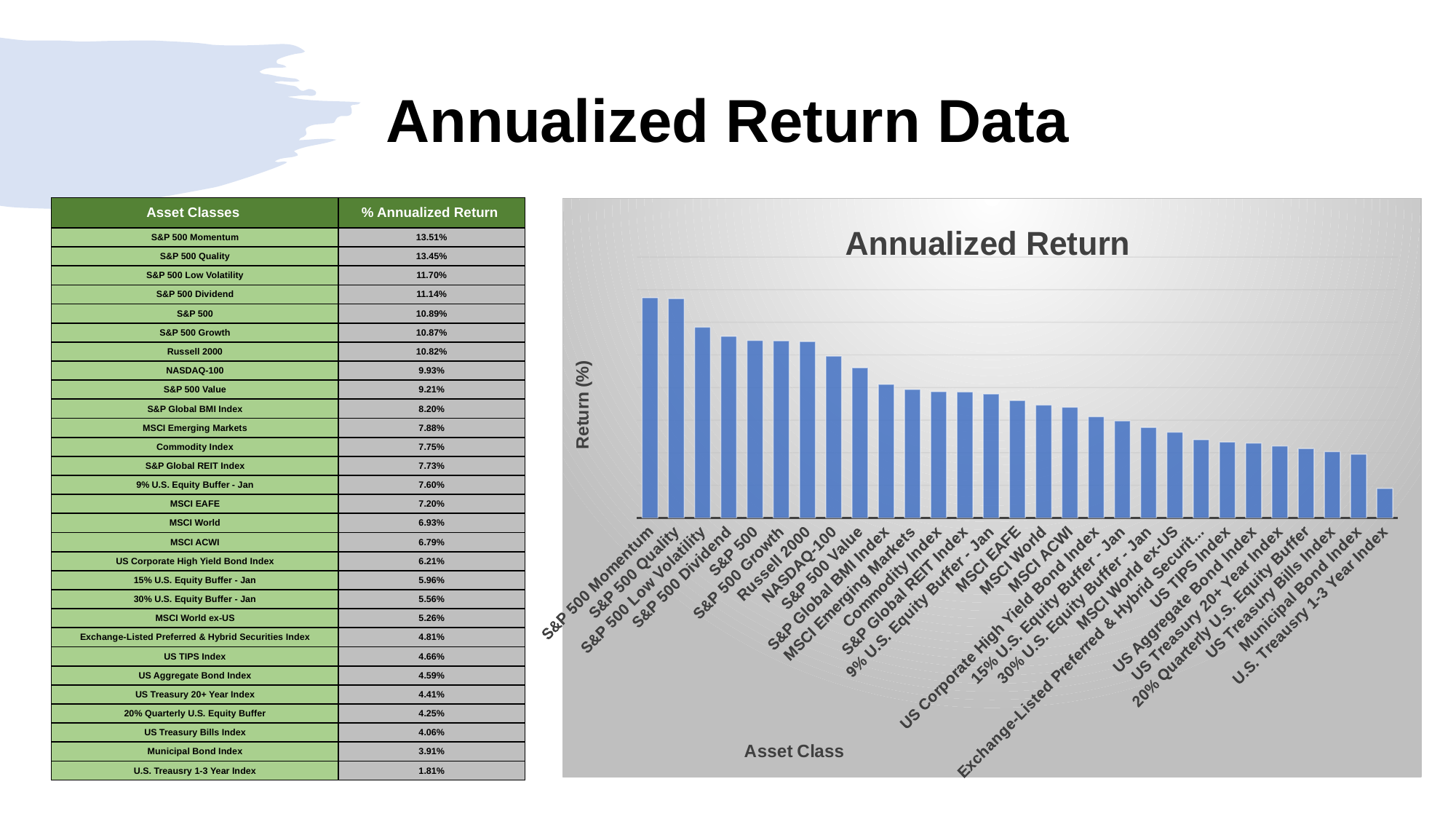

# Annualized Return Data
| Asset Classes | % Annualized Return |
| --- | --- |
| S&P 500 Momentum | 13.51% |
| S&P 500 Quality | 13.45% |
| S&P 500 Low Volatility | 11.70% |
| S&P 500 Dividend | 11.14% |
| S&P 500 | 10.89% |
| S&P 500 Growth | 10.87% |
| Russell 2000 | 10.82% |
| NASDAQ-100 | 9.93% |
| S&P 500 Value | 9.21% |
| S&P Global BMI Index | 8.20% |
| MSCI Emerging Markets | 7.88% |
| Commodity Index | 7.75% |
| S&P Global REIT Index | 7.73% |
| 9% U.S. Equity Buffer - Jan | 7.60% |
| MSCI EAFE | 7.20% |
| MSCI World | 6.93% |
| MSCI ACWI | 6.79% |
| US Corporate High Yield Bond Index | 6.21% |
| 15% U.S. Equity Buffer - Jan | 5.96% |
| 30% U.S. Equity Buffer - Jan | 5.56% |
| MSCI World ex-US | 5.26% |
| Exchange-Listed Preferred & Hybrid Securities Index | 4.81% |
| US TIPS Index | 4.66% |
| US Aggregate Bond Index | 4.59% |
| US Treasury 20+ Year Index | 4.41% |
| 20% Quarterly U.S. Equity Buffer | 4.25% |
| US Treasury Bills Index | 4.06% |
| Municipal Bond Index | 3.91% |
| U.S. Treausry 1-3 Year Index | 1.81% |

### Chart: Annualized Return

| Category |  |
|---|---|
| S&P 500 Momentum | 0.135063847755295 |
| S&P 500 Quality | 0.1345165868167224 |
| S&P 500 Low Volatility | 0.11695374921129753 |
| S&P 500 Dividend | 0.11143748748787607 |
| S&P 500 | 0.10890578843067278 |
| S&P 500 Growth | 0.1086649138033946 |
| Russell 2000 | 0.10819135026039794 |
| NASDAQ-100 | 0.09926240420285248 |
| S&P 500 Value | 0.09212713934174532 |
| S&P Global BMI Index | 0.08195290475842731 |
| MSCI Emerging Markets | 0.07884962444309895 |
| Commodity Index | 0.0775452301636157 |
| S&P Global REIT Index | 0.07725686928091524 |
| 9% U.S. Equity Buffer - Jan | 0.07598361462266401 |
| MSCI EAFE | 0.07198627973179894 |
| MSCI World | 0.06928603544869438 |
| MSCI ACWI | 0.06792514959812124 |
| US Corporate High Yield Bond Index | 0.06210406507123456 |
| 15% U.S. Equity Buffer - Jan | 0.05956657895296513 |
| 30% U.S. Equity Buffer - Jan | 0.05556250201067714 |
| MSCI World ex-US | 0.05262285852243731 |
| Exchange-Listed Preferred & Hybrid Securities Index | 0.04807269842151407 |
| US TIPS Index | 0.04660511412640389 |
| US Aggregate Bond Index | 0.04585777340850328 |
| US Treasury 20+ Year Index | 0.04407895315220389 |
| 20% Quarterly U.S. Equity Buffer | 0.04251474859669213 |
| US Treasury Bills Index | 0.0406314218326449 |
| Municipal Bond Index | 0.03912091669176454 |
| U.S. Treausry 1-3 Year Index | 0.018146124059053026 |